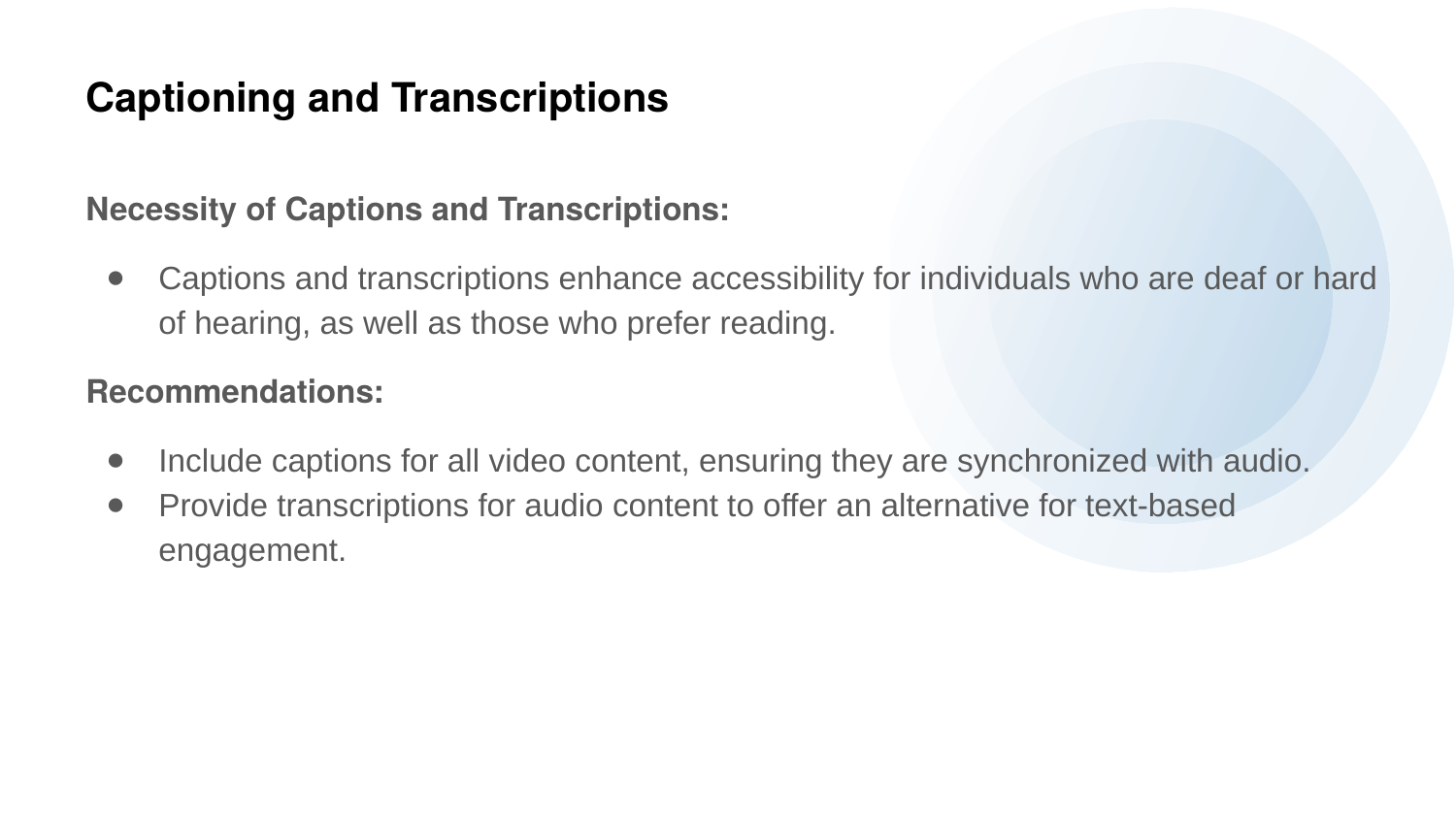

# Captioning and Transcriptions
Necessity of Captions and Transcriptions:
Captions and transcriptions enhance accessibility for individuals who are deaf or hard of hearing, as well as those who prefer reading.
Recommendations:
Include captions for all video content, ensuring they are synchronized with audio.
Provide transcriptions for audio content to offer an alternative for text-based engagement.